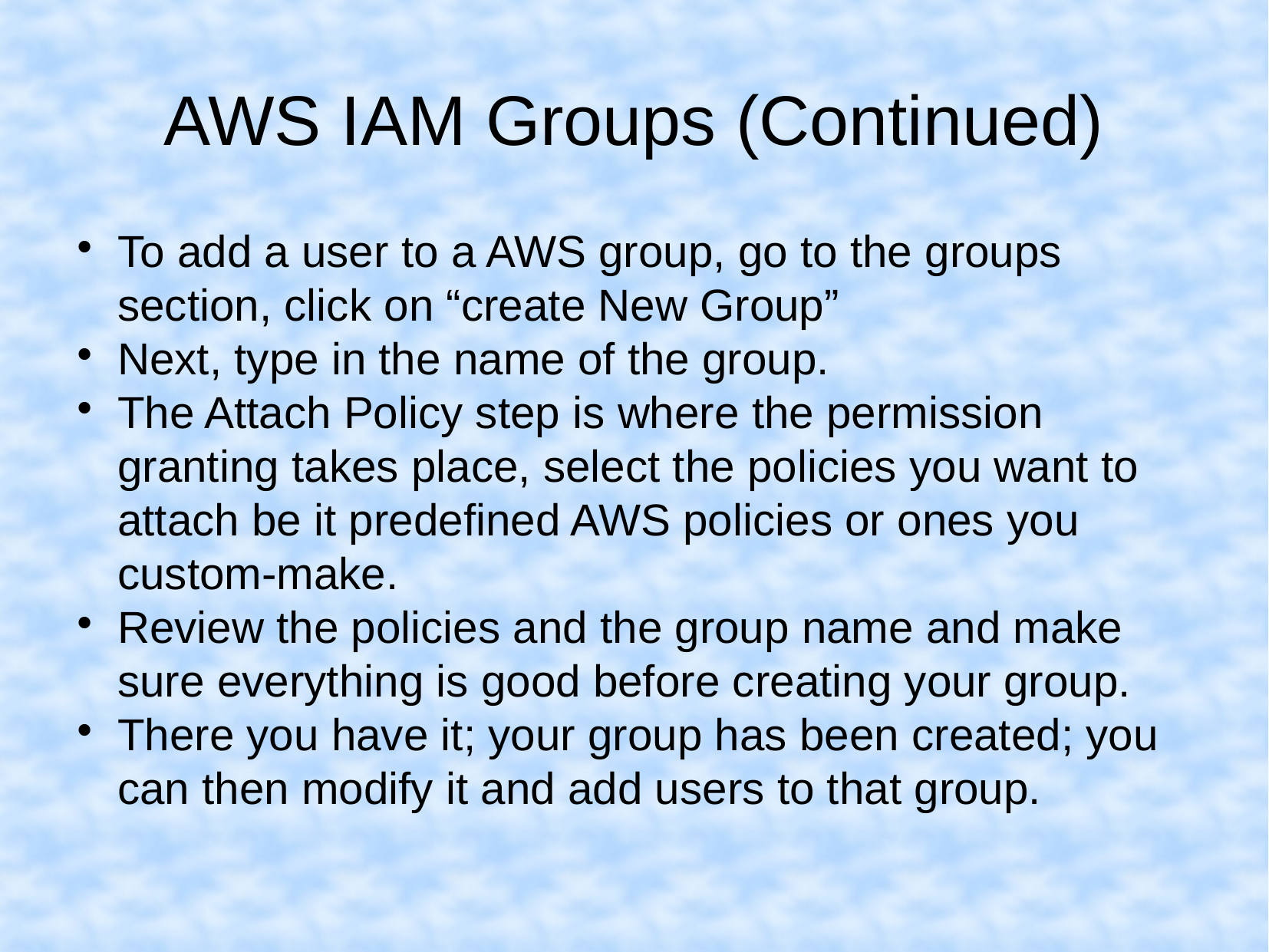

AWS IAM Groups (Continued)
To add a user to a AWS group, go to the groups section, click on “create New Group”
Next, type in the name of the group.
The Attach Policy step is where the permission granting takes place, select the policies you want to attach be it predefined AWS policies or ones you custom-make.
Review the policies and the group name and make sure everything is good before creating your group.
There you have it; your group has been created; you can then modify it and add users to that group.